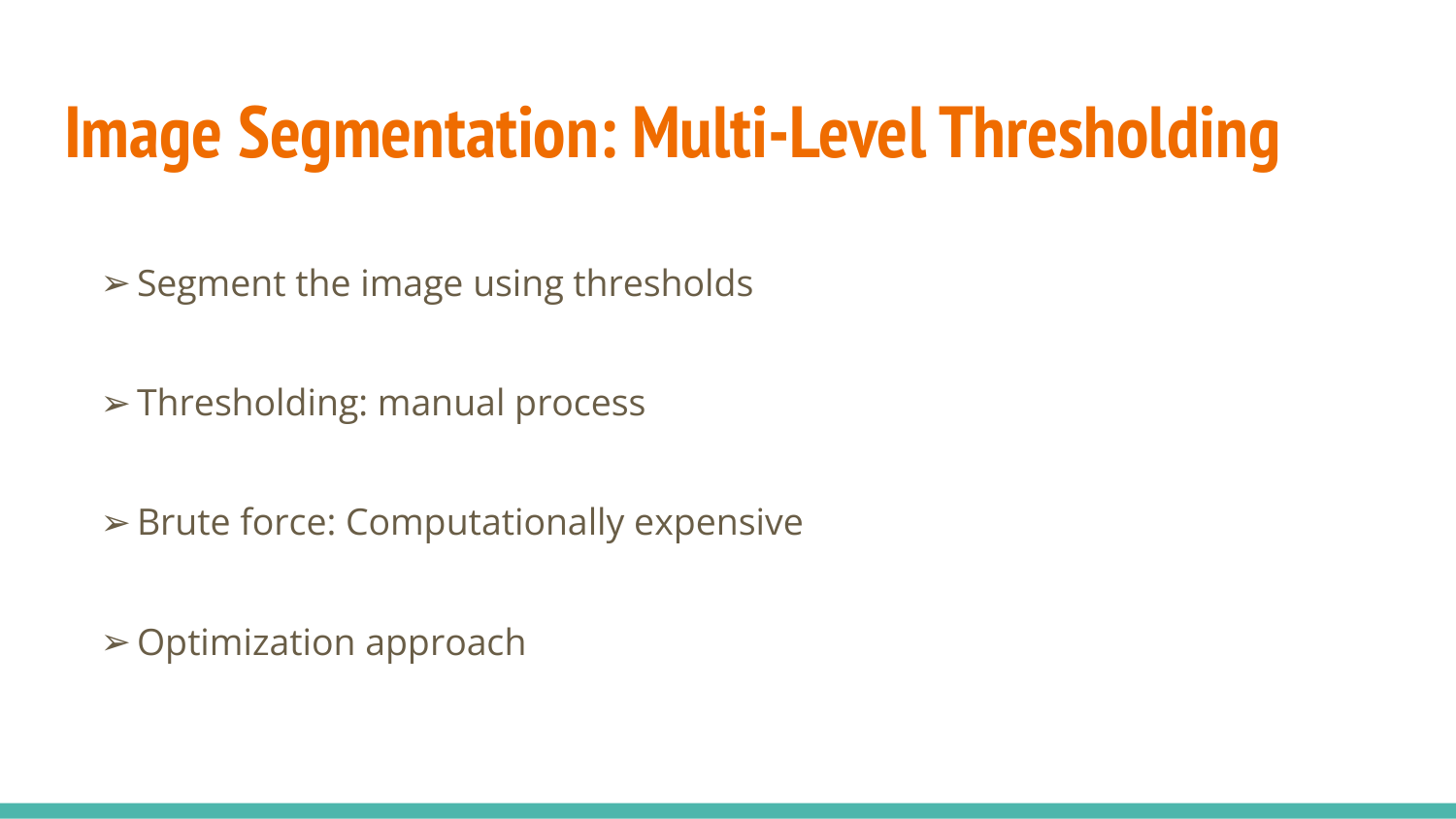

# Image Segmentation: Multi-Level Thresholding
Segment the image using thresholds
Thresholding: manual process
Brute force: Computationally expensive
Optimization approach